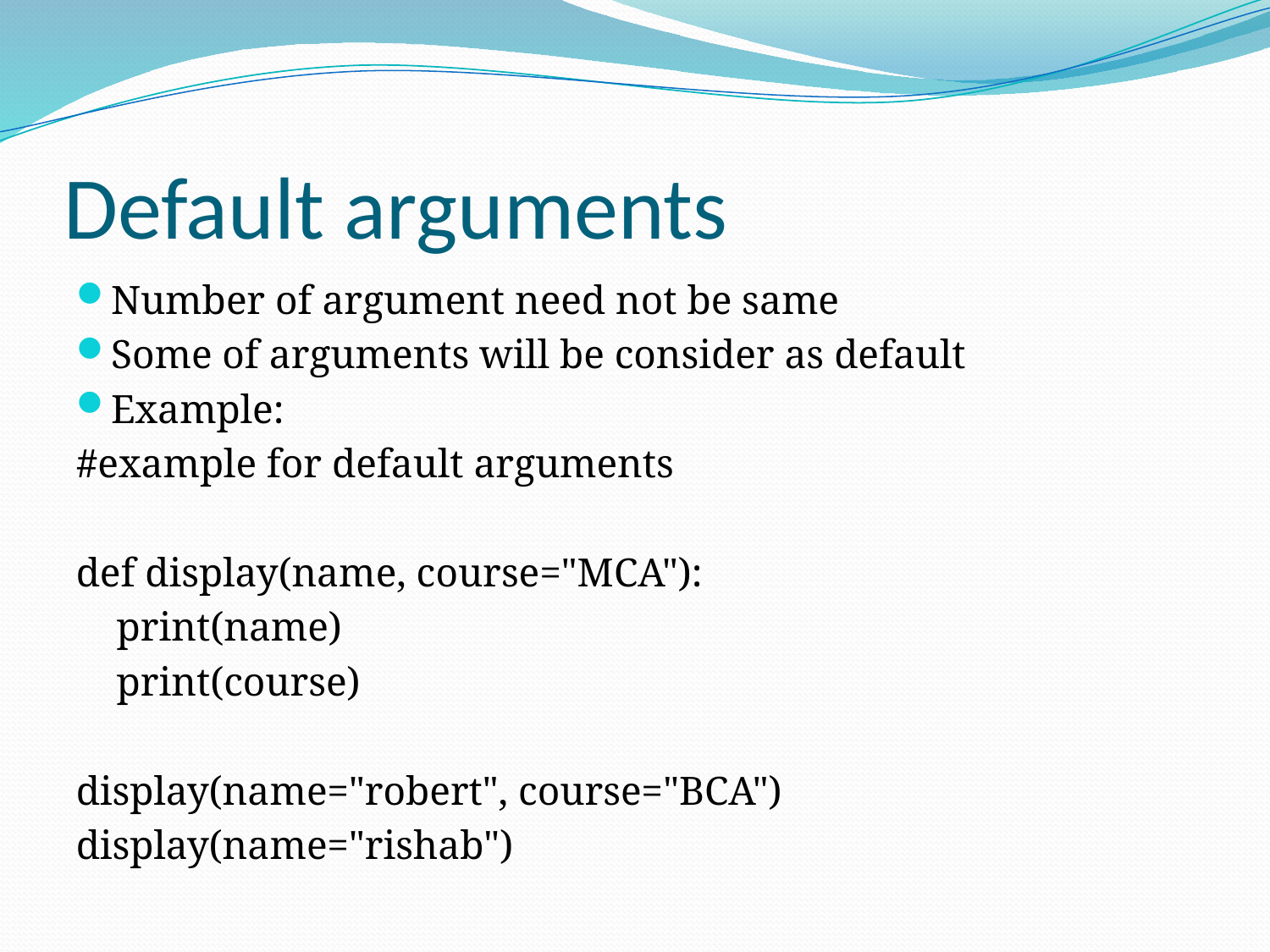

# Default arguments
Number of argument need not be same
Some of arguments will be consider as default
Example:
#example for default arguments

def display(name, course="MCA"):
    print(name)
    print(course)

display(name="robert", course="BCA")
display(name="rishab")